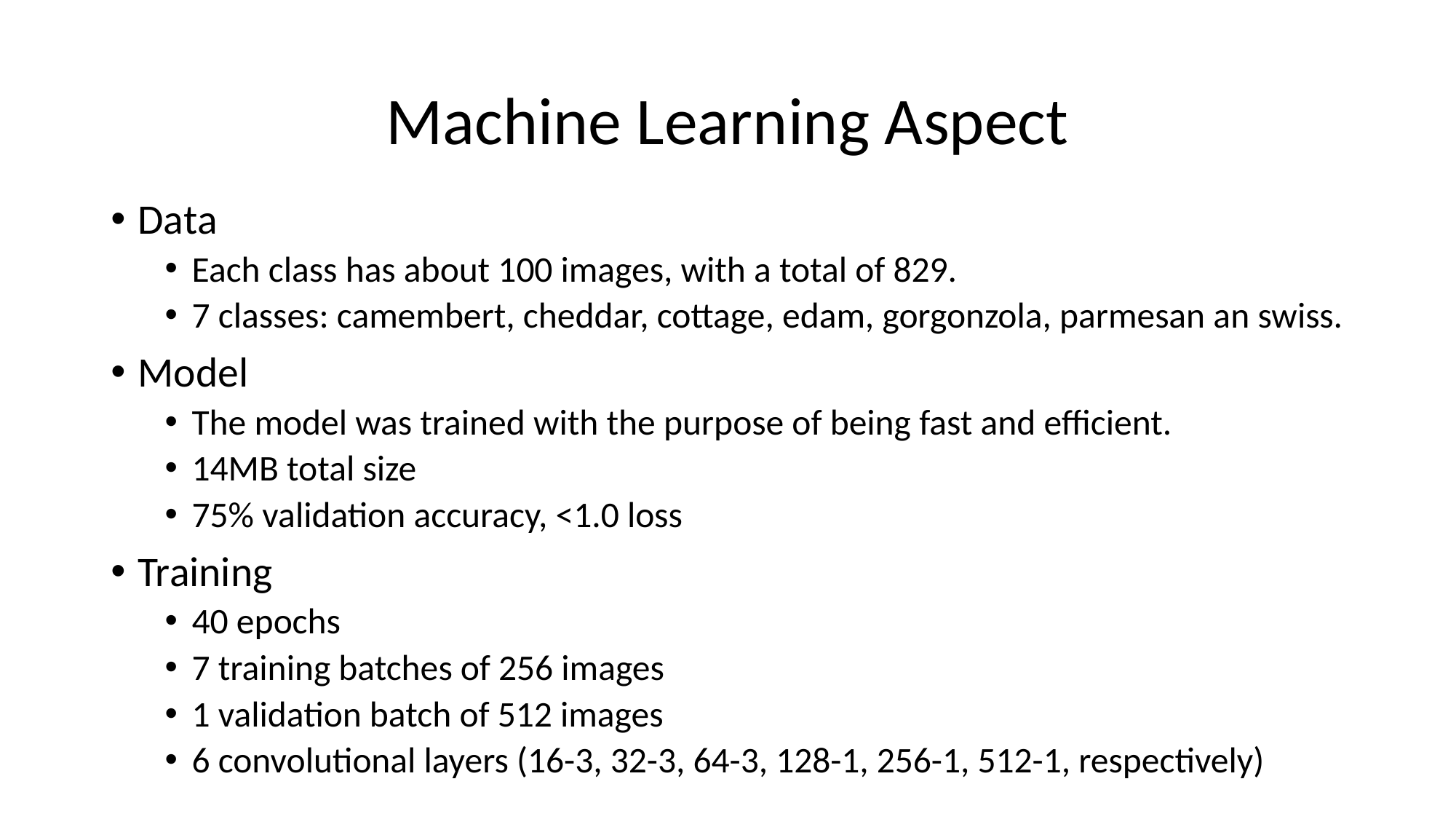

# Machine Learning Aspect
Data
Each class has about 100 images, with a total of 829.
7 classes: camembert, cheddar, cottage, edam, gorgonzola, parmesan an swiss.
Model
The model was trained with the purpose of being fast and efficient.
14MB total size
75% validation accuracy, <1.0 loss
Training
40 epochs
7 training batches of 256 images
1 validation batch of 512 images
6 convolutional layers (16-3, 32-3, 64-3, 128-1, 256-1, 512-1, respectively)